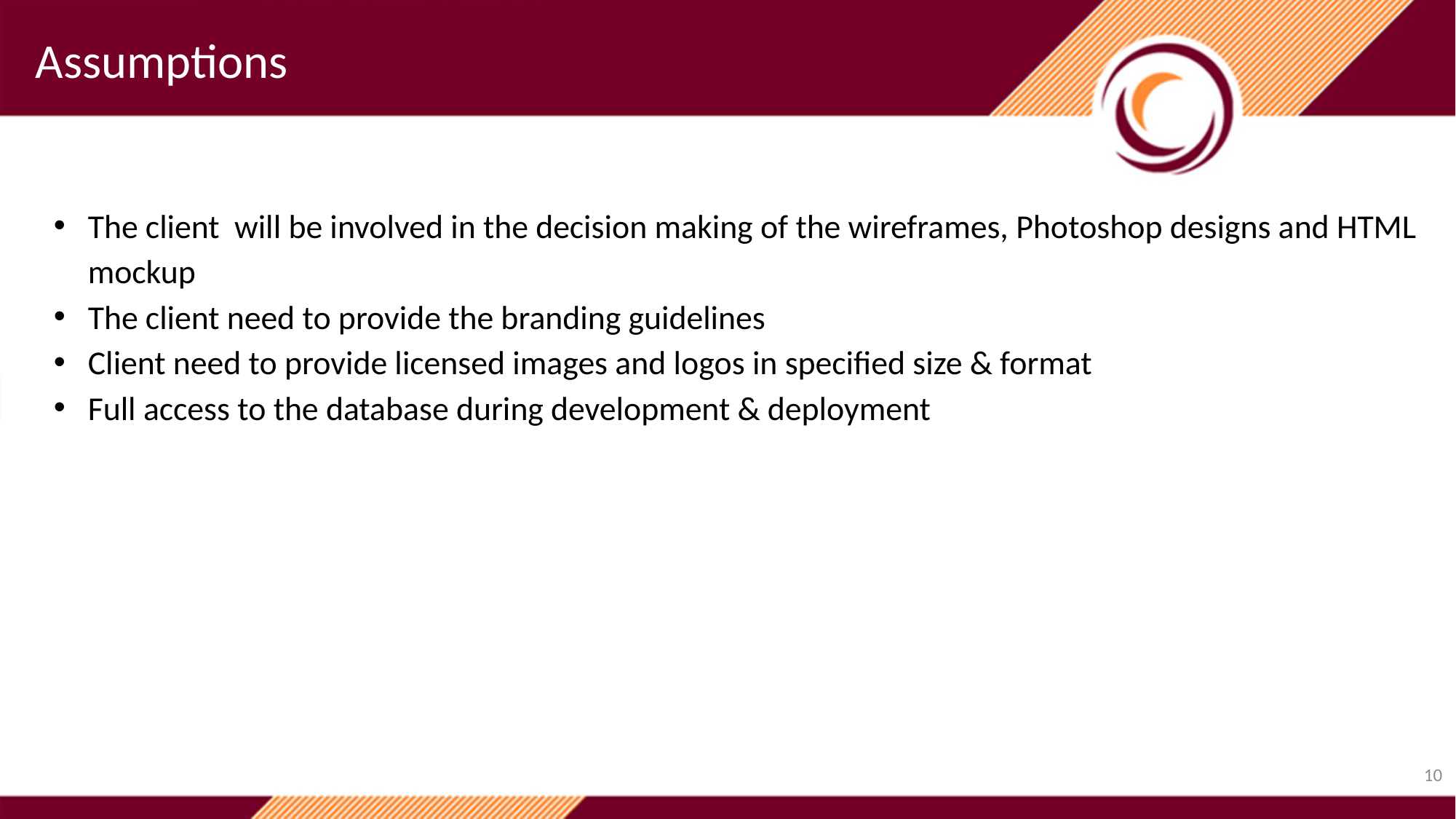

Assumptions
The client  will be involved in the decision making of the wireframes, Photoshop designs and HTML mockup
The client need to provide the branding guidelines
Client need to provide licensed images and logos in specified size & format
Full access to the database during development & deployment

10